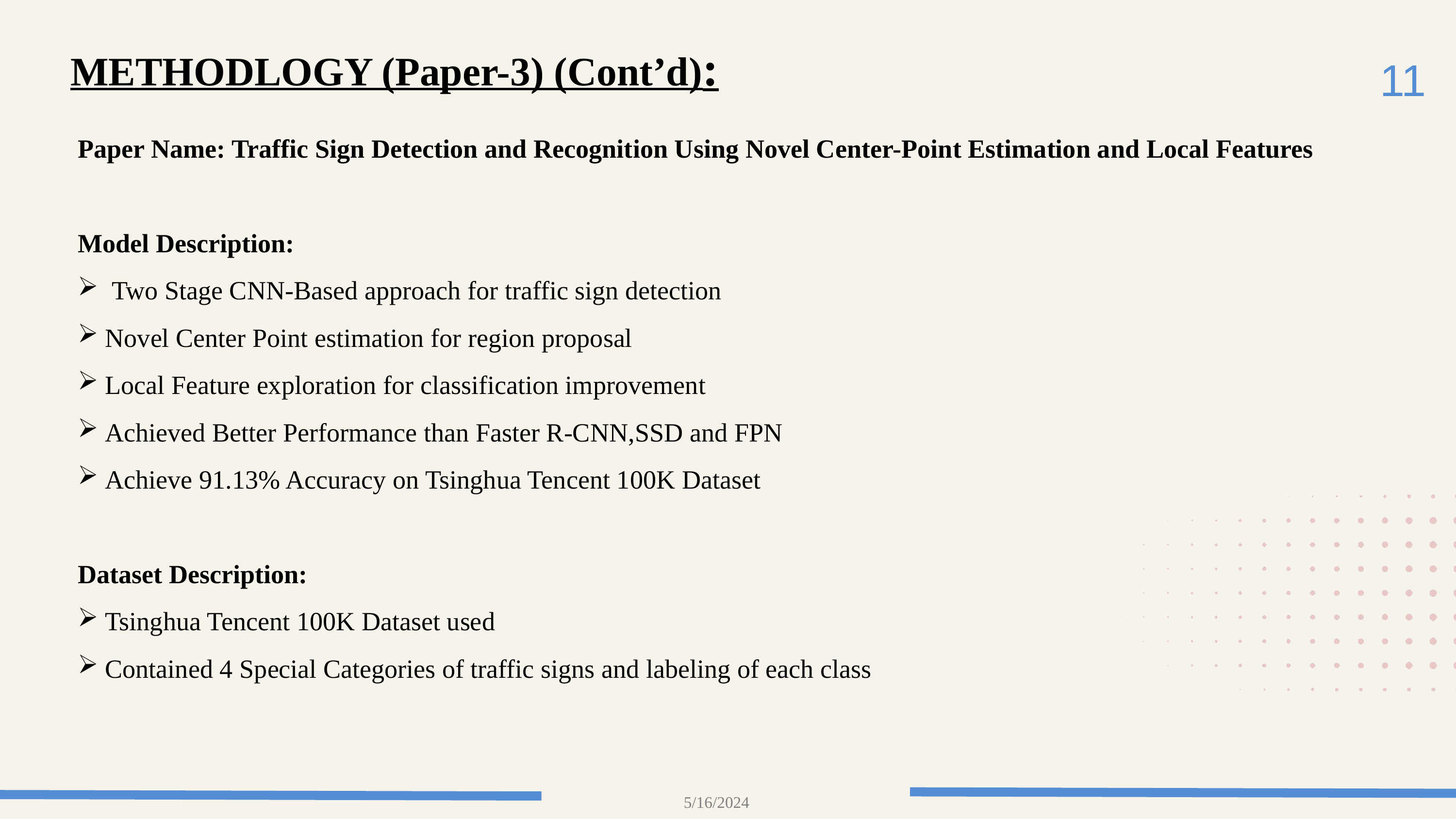

11
METHODLOGY (Paper-3) (Cont’d):
Paper Name: Traffic Sign Detection and Recognition Using Novel Center-Point Estimation and Local Features

Model Description:
 Two Stage CNN-Based approach for traffic sign detection
Novel Center Point estimation for region proposal
Local Feature exploration for classification improvement
Achieved Better Performance than Faster R-CNN,SSD and FPN
Achieve 91.13% Accuracy on Tsinghua Tencent 100K Dataset
Dataset Description:
Tsinghua Tencent 100K Dataset used
Contained 4 Special Categories of traffic signs and labeling of each class

5/16/2024